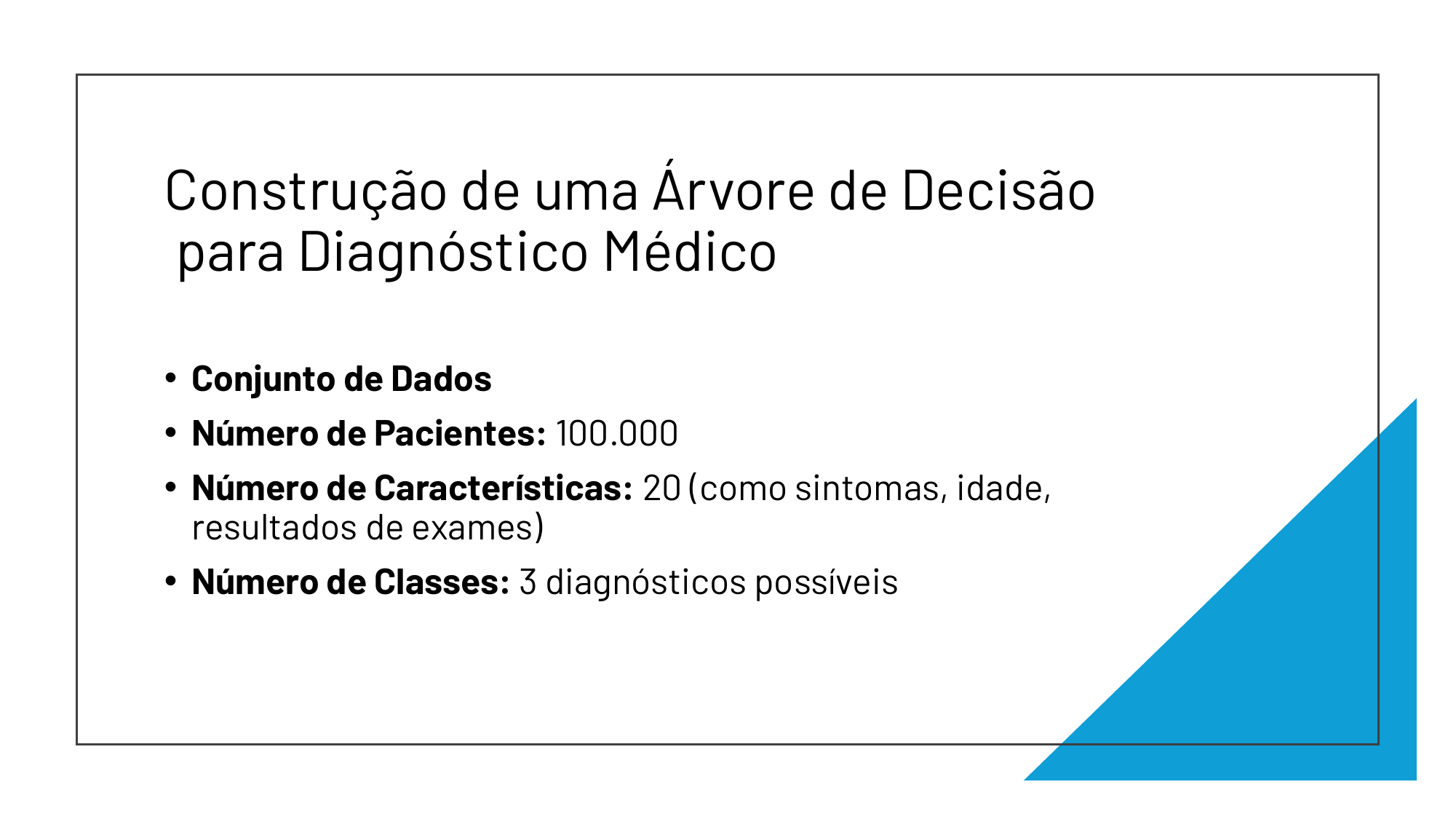

# Construção de uma Árvore de Decisão para Diagnóstico Médico
Conjunto de Dados
Número de Pacientes: 100.000
Número de Características: 20 (como sintomas, idade, resultados de exames)
Número de Classes: 3 diagnósticos possíveis